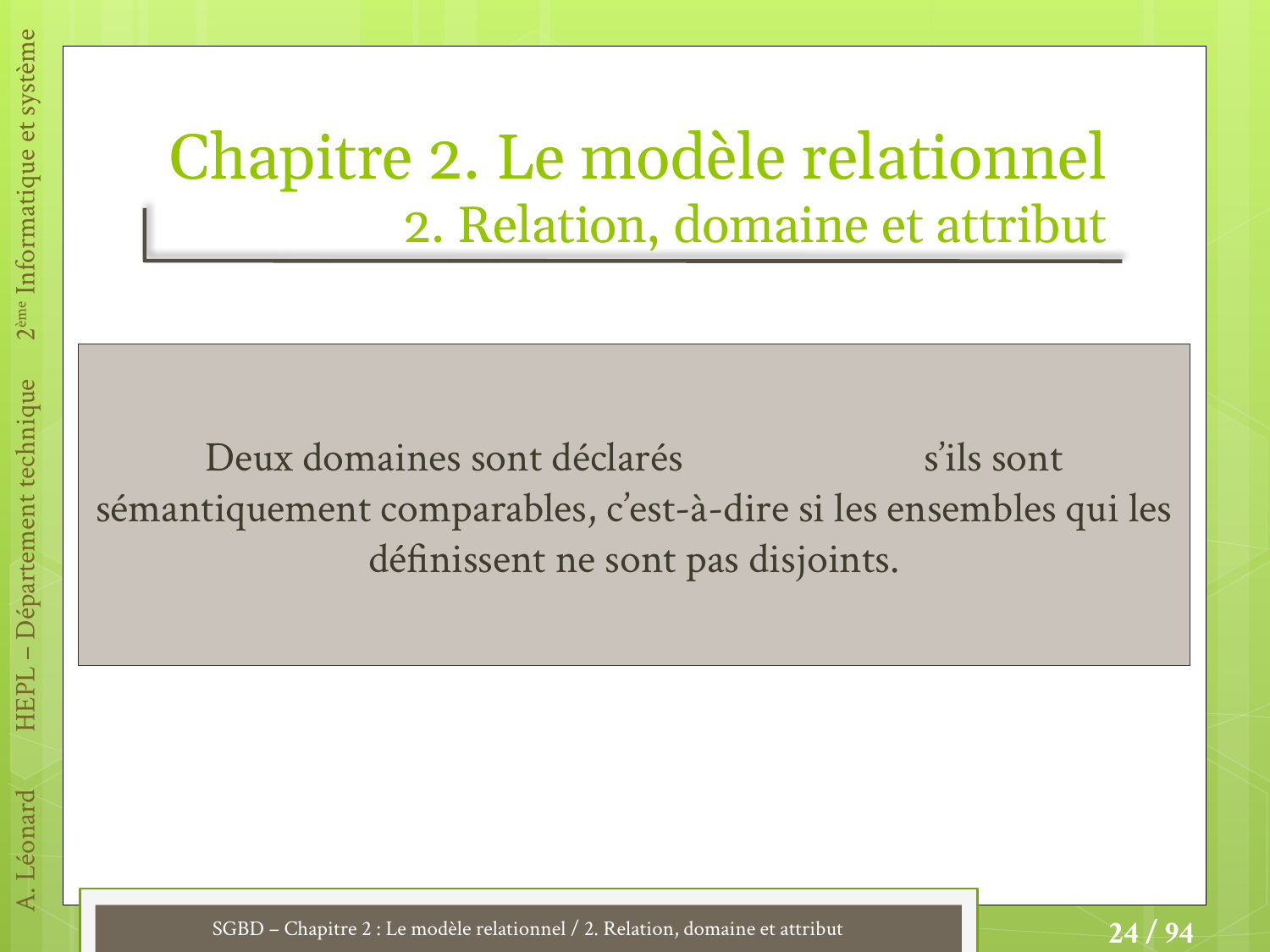

# Chapitre 2. Le modèle relationnel 2. Relation, domaine et attribut
Deux domaines sont déclarés compatibles s’ils sont sémantiquement comparables, c’est-à-dire si les ensembles qui les définissent ne sont pas disjoints.
SGBD – Chapitre 2 : Le modèle relationnel / 2. Relation, domaine et attribut